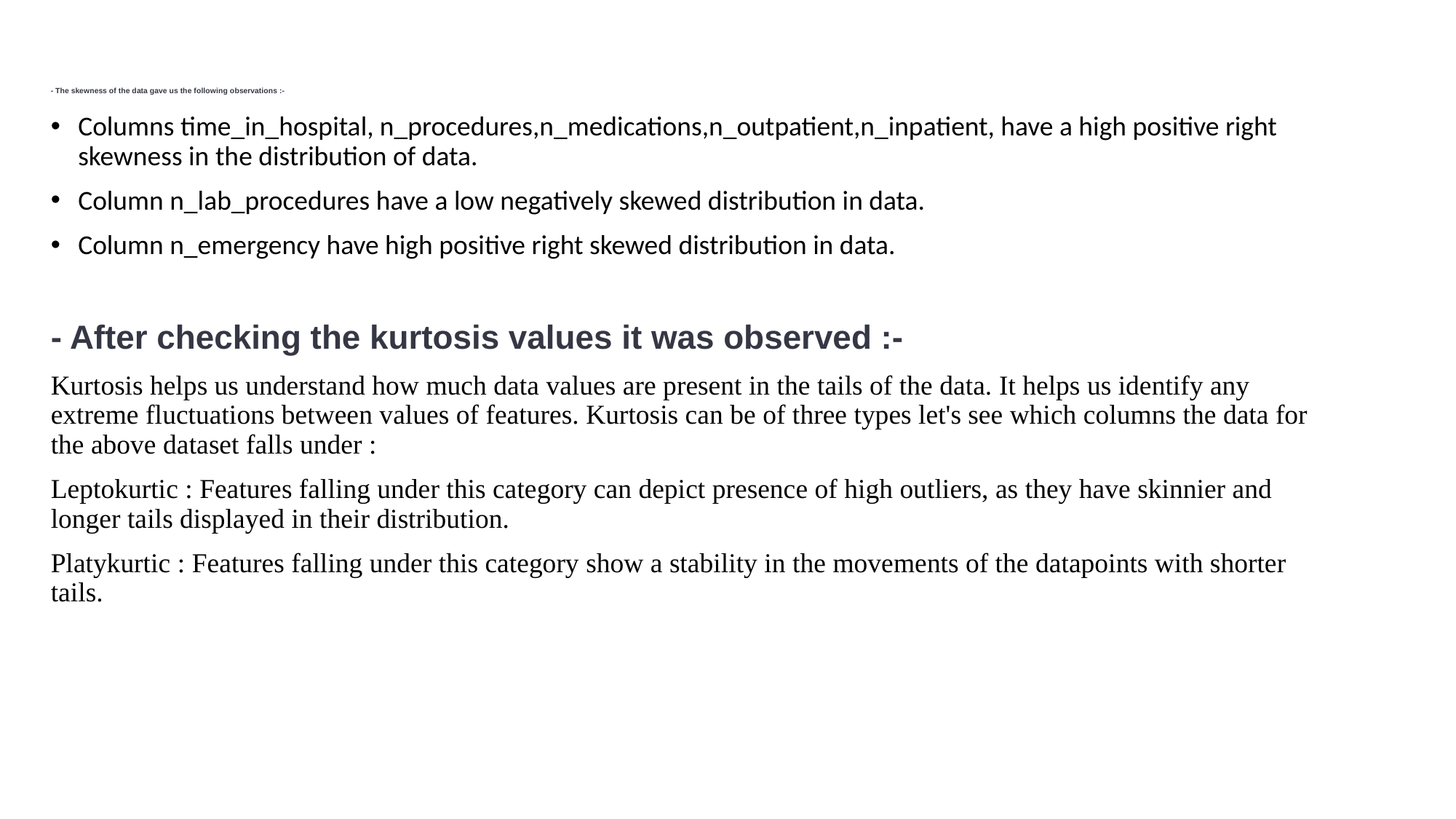

# - The skewness of the data gave us the following observations :-
Columns time_in_hospital, n_procedures,n_medications,n_outpatient,n_inpatient, have a high positive right skewness in the distribution of data.
Column n_lab_procedures have a low negatively skewed distribution in data.
Column n_emergency have high positive right skewed distribution in data.

- After checking the kurtosis values it was observed :-
Kurtosis helps us understand how much data values are present in the tails of the data. It helps us identify any extreme fluctuations between values of features. Kurtosis can be of three types let's see which columns the data for the above dataset falls under :
Leptokurtic : Features falling under this category can depict presence of high outliers, as they have skinnier and     longer tails displayed in their distribution.
Platykurtic : Features falling under this category show a stability in the movements of the datapoints with shorter tails.